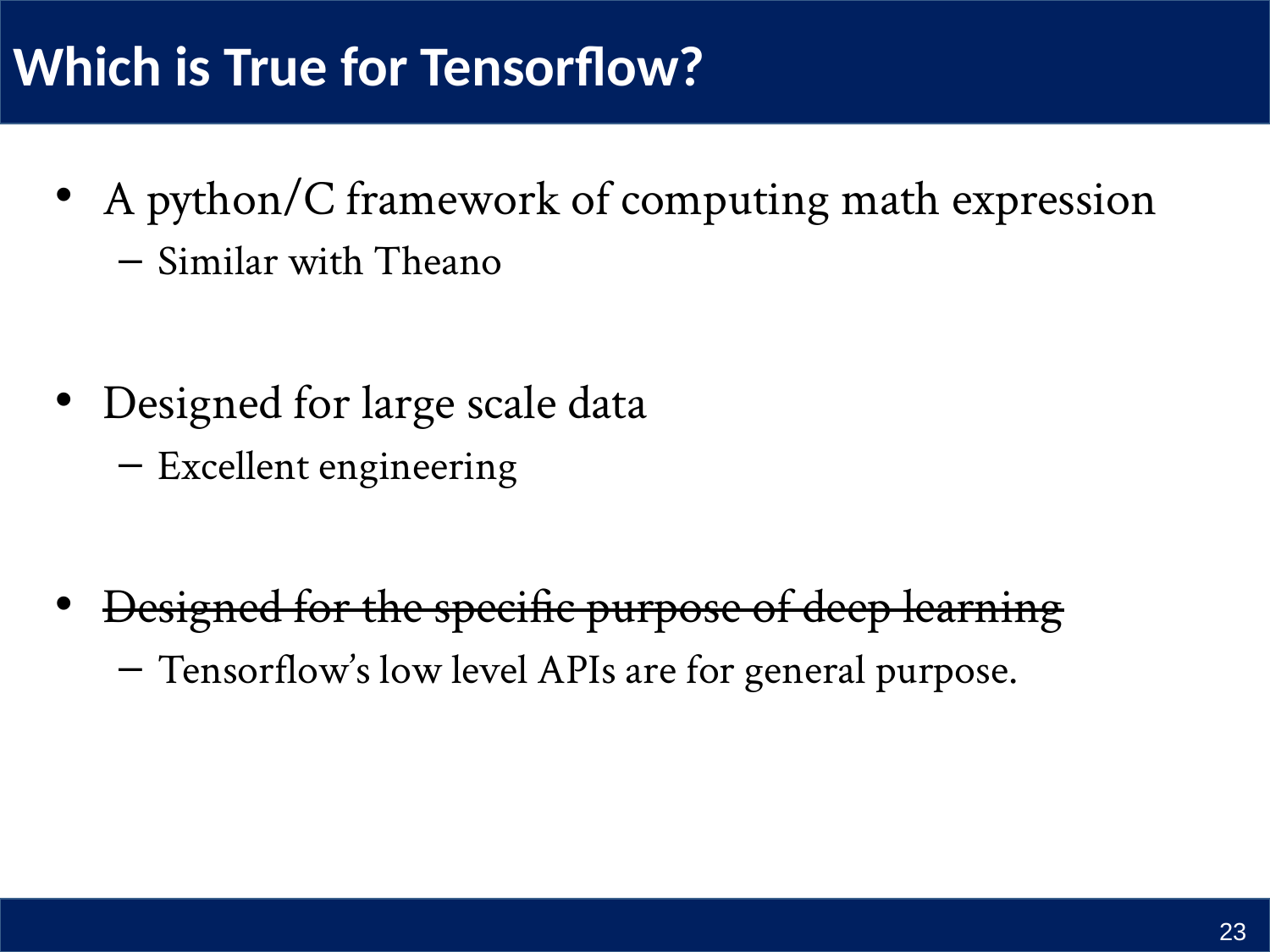

# Which is True for Tensorflow?
A python/C framework of computing math expression
Similar with Theano

Designed for large scale data
Excellent engineering

Designed for the specific purpose of deep learning
Tensorflow’s low level APIs are for general purpose.
23